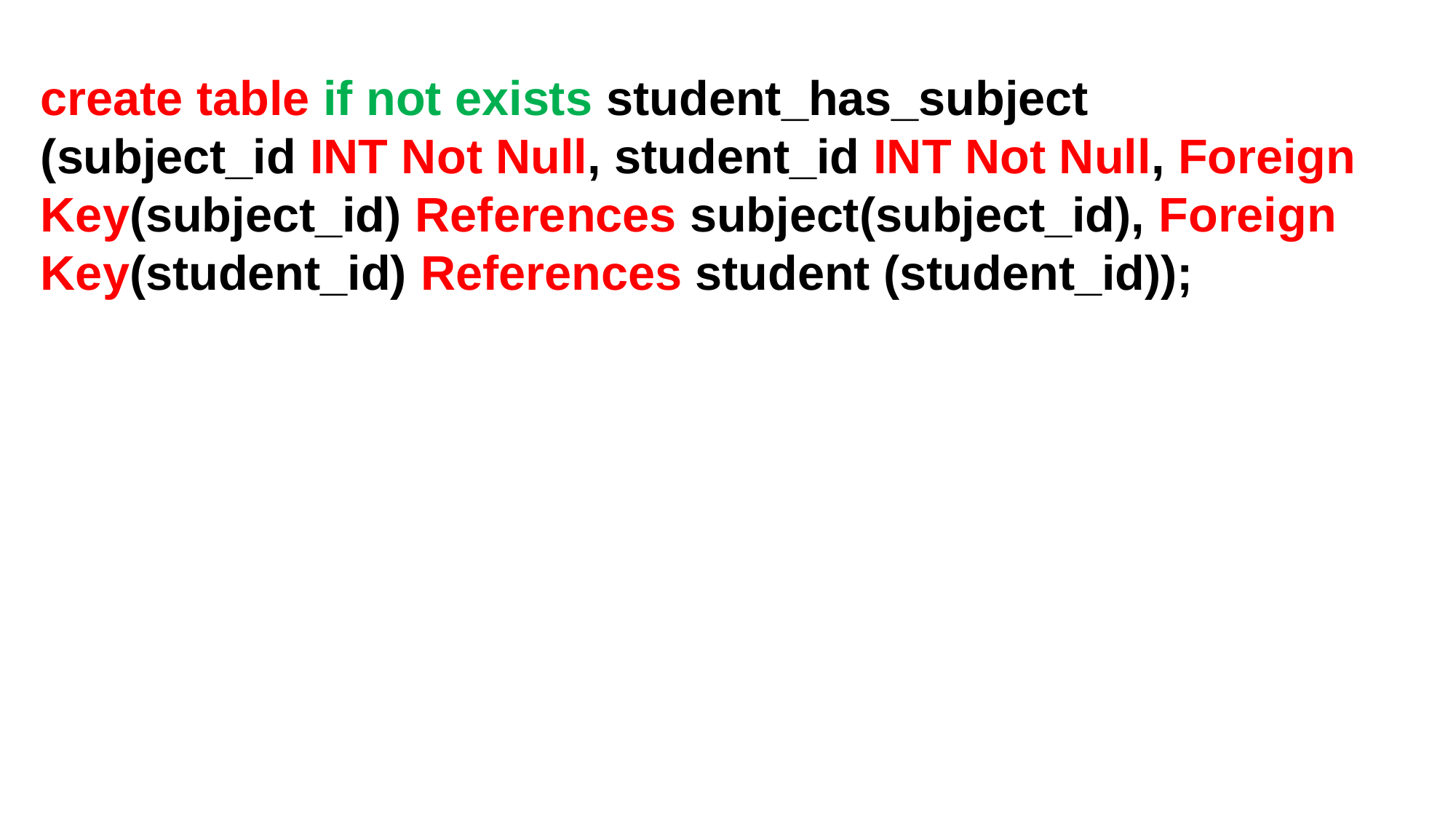

create table if not exists student_has_subject
(subject_id INT Not Null, student_id INT Not Null, Foreign Key(subject_id) References subject(subject_id), Foreign Key(student_id) References student (student_id));